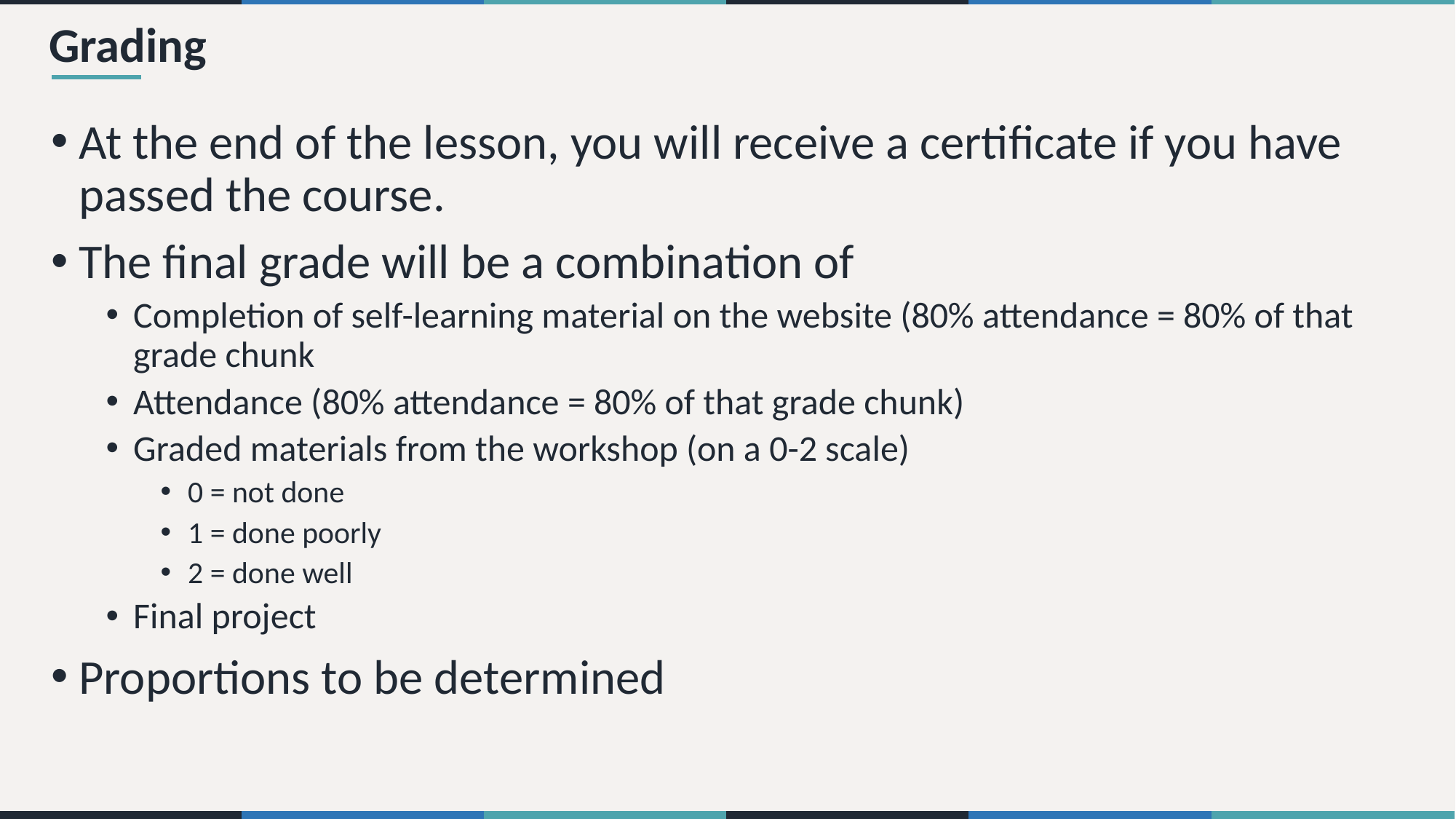

# Grading
At the end of the lesson, you will receive a certificate if you have passed the course.
The final grade will be a combination of
Completion of self-learning material on the website (80% attendance = 80% of that grade chunk
Attendance (80% attendance = 80% of that grade chunk)
Graded materials from the workshop (on a 0-2 scale)
0 = not done
1 = done poorly
2 = done well
Final project
Proportions to be determined